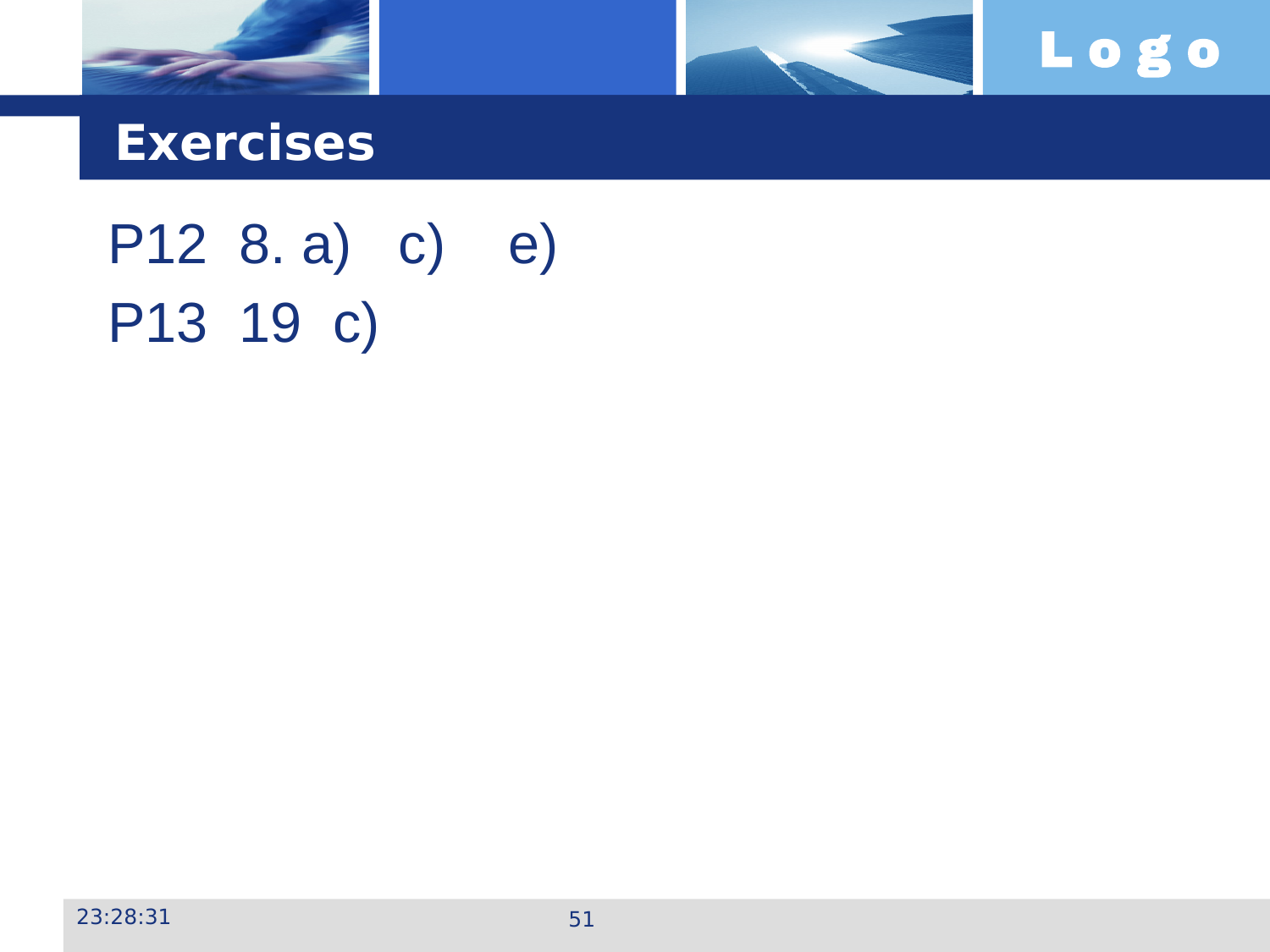

# Exercises
  P12  8. a)   c)    e)
  P13  19  c)
23:28:31
51